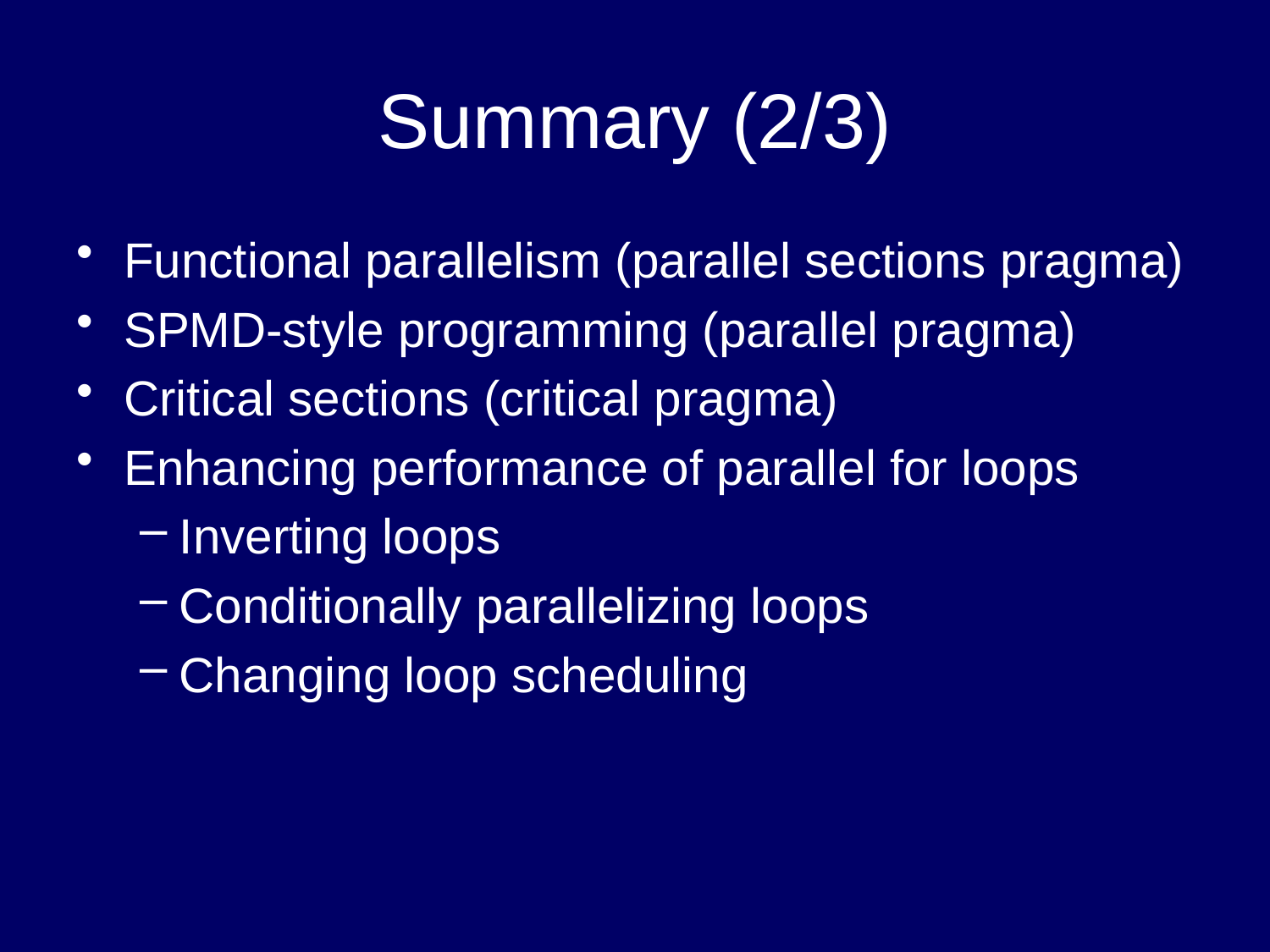

# Summary (2/3)
Functional parallelism (parallel sections pragma)
SPMD-style programming (parallel pragma)
Critical sections (critical pragma)
Enhancing performance of parallel for loops
Inverting loops
Conditionally parallelizing loops
Changing loop scheduling